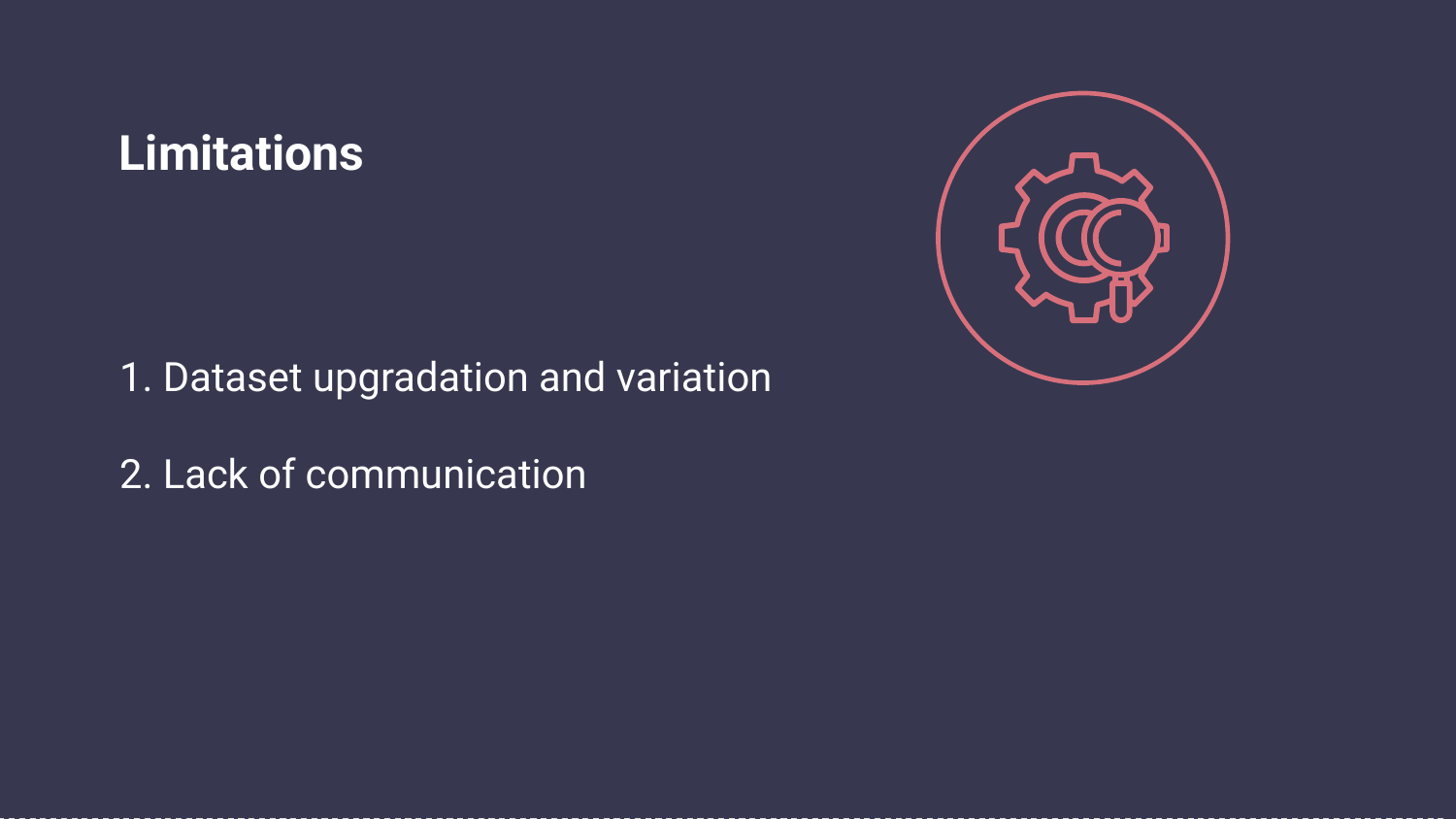

Limitations

1. Dataset upgradation and variation

2. Lack of communication